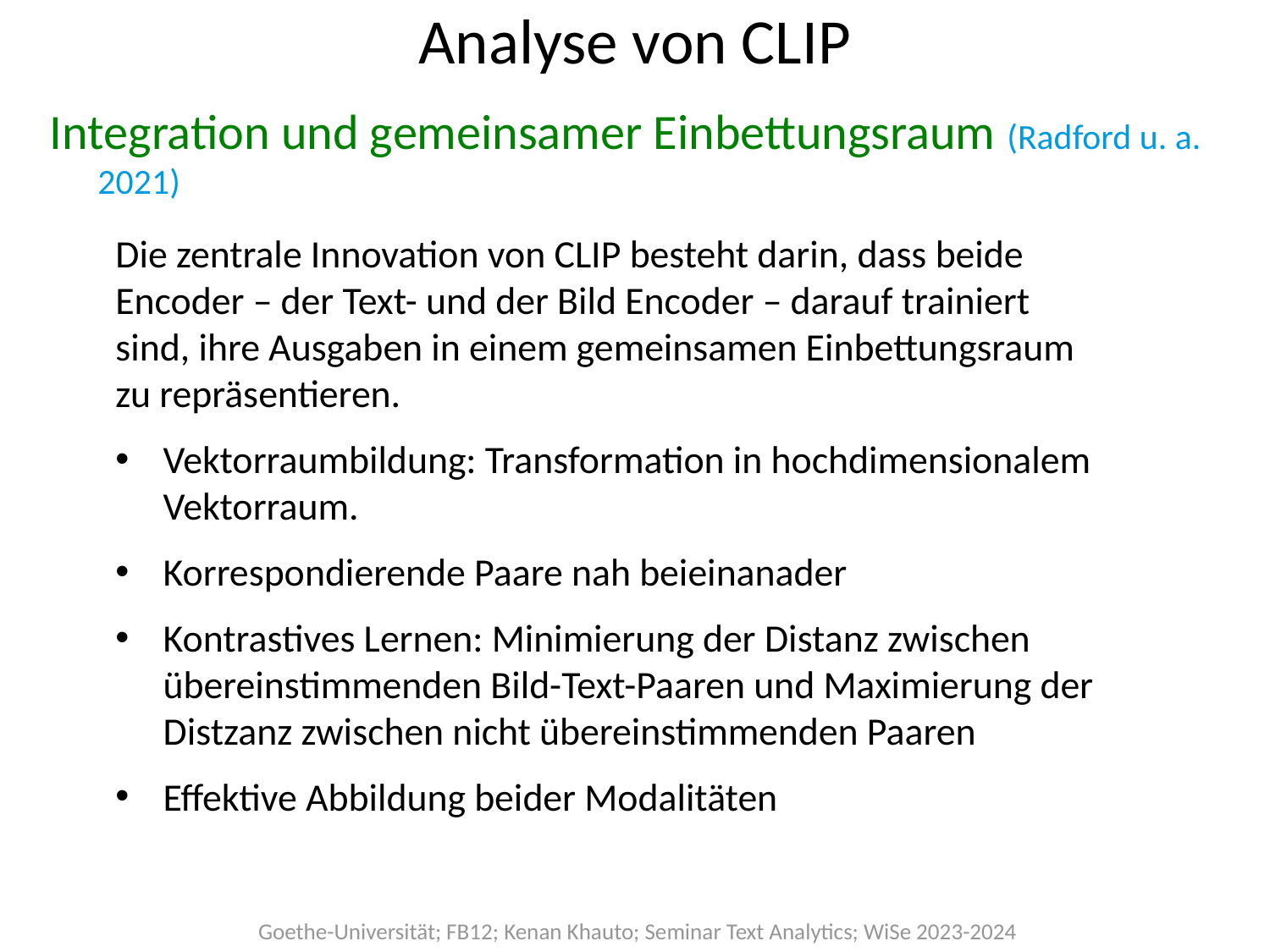

# Analyse von CLIP
Integration und gemeinsamer Einbettungsraum (Radford u. a. 2021)
Die zentrale Innovation von CLIP besteht darin, dass beide Encoder – der Text- und der Bild Encoder – darauf trainiert sind, ihre Ausgaben in einem gemeinsamen Einbettungsraum zu repräsentieren.
Vektorraumbildung: Transformation in hochdimensionalem Vektorraum.
Korrespondierende Paare nah beieinanader
Kontrastives Lernen: Minimierung der Distanz zwischen übereinstimmenden Bild-Text-Paaren und Maximierung der Distzanz zwischen nicht übereinstimmenden Paaren
Effektive Abbildung beider Modalitäten